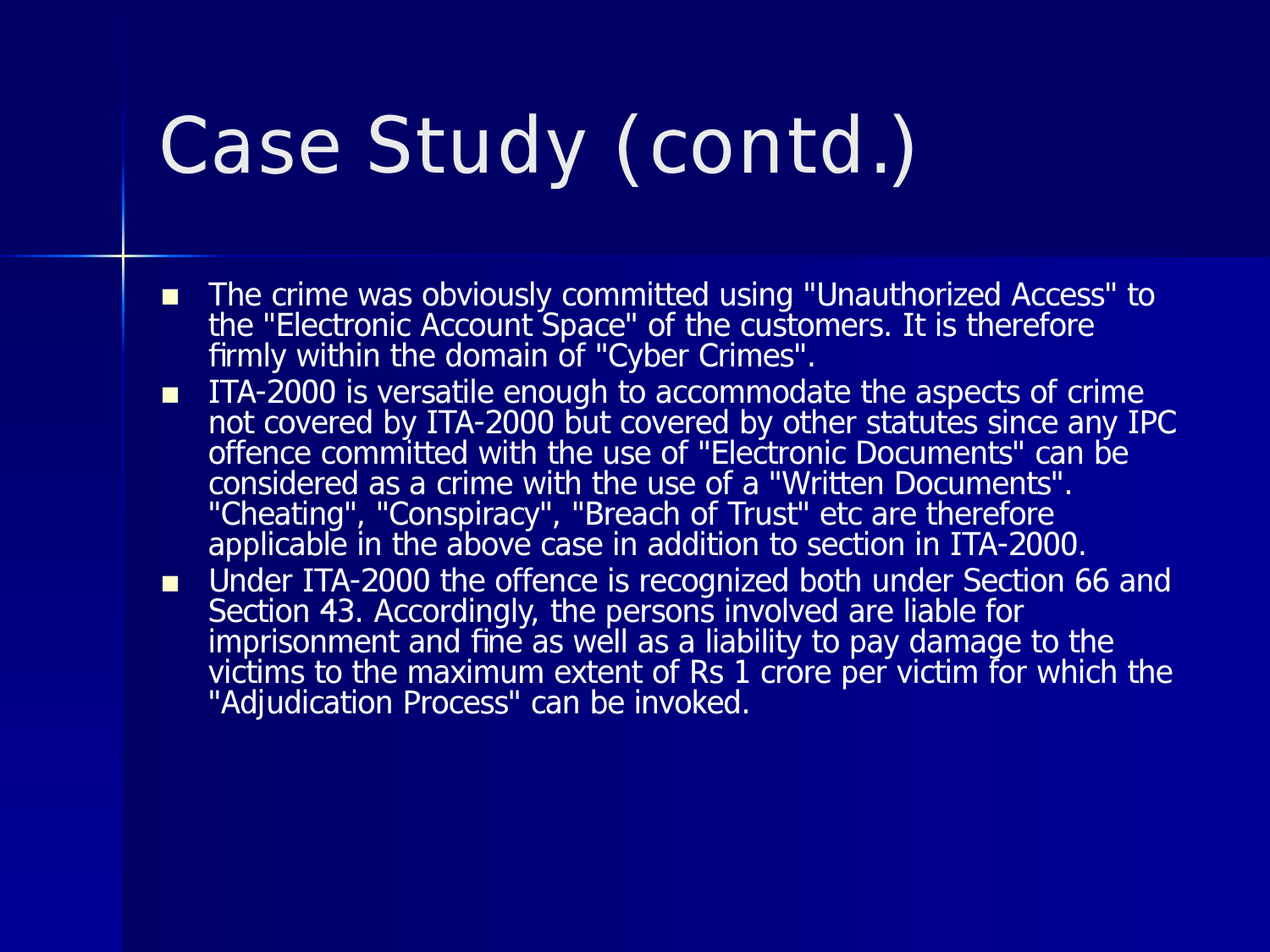

# Case Study (contd.)
The crime was obviously committed using "Unauthorized Access" to the "Electronic Account Space" of the customers. It is therefore firmly within the domain of "Cyber Crimes".
ITA-2000 is versatile enough to accommodate the aspects of crime not covered by ITA-2000 but covered by other statutes since any IPC offence committed with the use of "Electronic Documents" can be considered as a crime with the use of a "Written Documents". "Cheating", "Conspiracy", "Breach of Trust" etc are therefore applicable in the above case in addition to section in ITA-2000.
Under ITA-2000 the offence is recognized both under Section 66 and Section 43. Accordingly, the persons involved are liable for imprisonment and fine as well as a liability to pay damage to the victims to the maximum extent of Rs 1 crore per victim for which the "Adjudication Process" can be invoked.